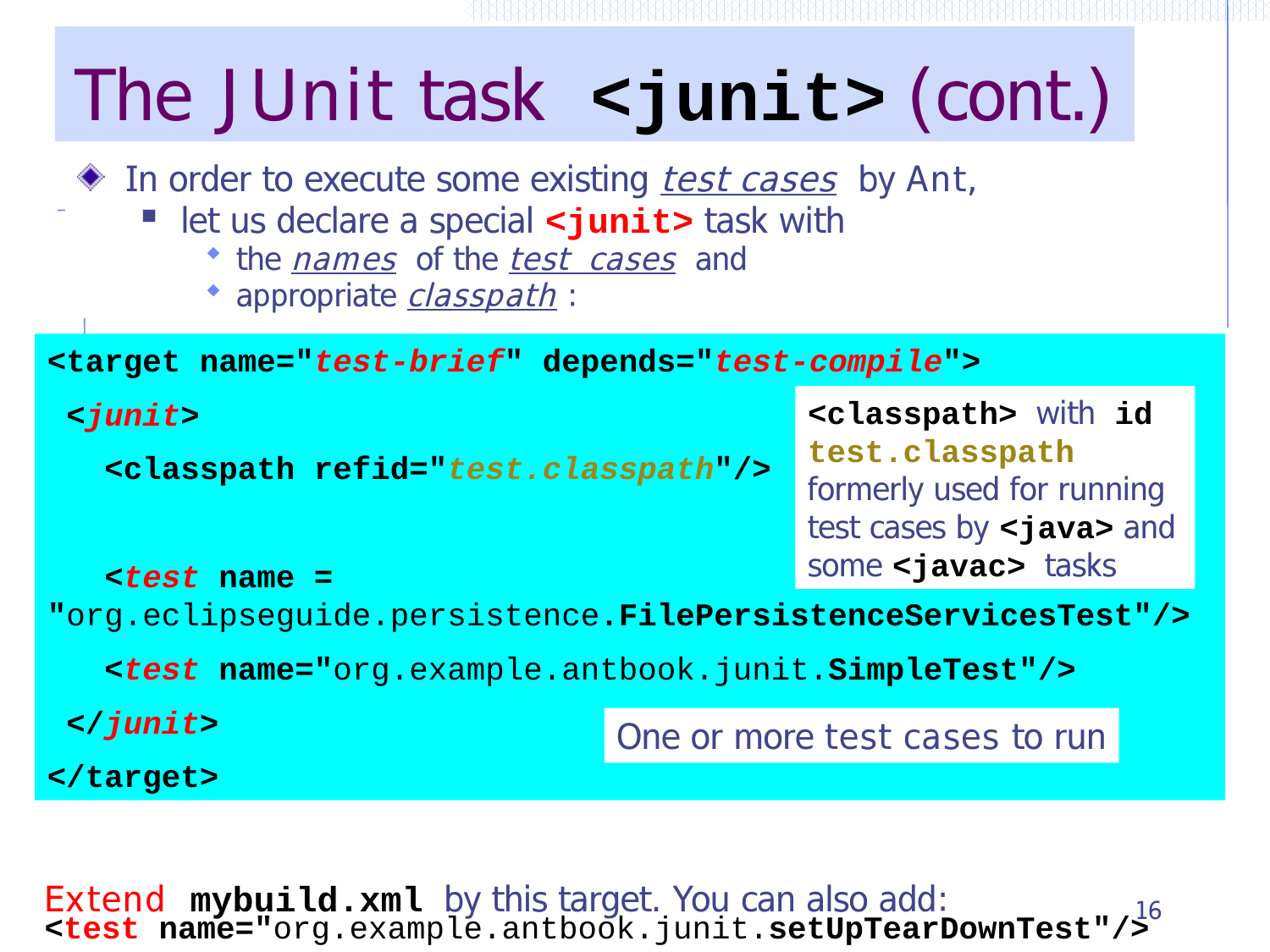

# The JUnit task  <junit> (cont.)
In order to execute some existing test cases  by Ant,
let us declare a special <junit> task with
the names  of the test  cases  and
appropriate classpath :
<target name="test-brief" depends="test-compile">
 <junit>
   <classpath refid="test.classpath"/>

   <test name =     "org.eclipseguide.persistence.FilePersistenceServicesTest"/>
   <test name="org.example.antbook.junit.SimpleTest"/>
 </junit>
</target>
<classpath> with id  test.classpath formerly used for running test cases by <java> and some <javac> tasks
One or more test cases to run

Extend  mybuild.xml by this target. You can also add:
<test name="org.example.antbook.junit.setUpTearDownTest"/>
16